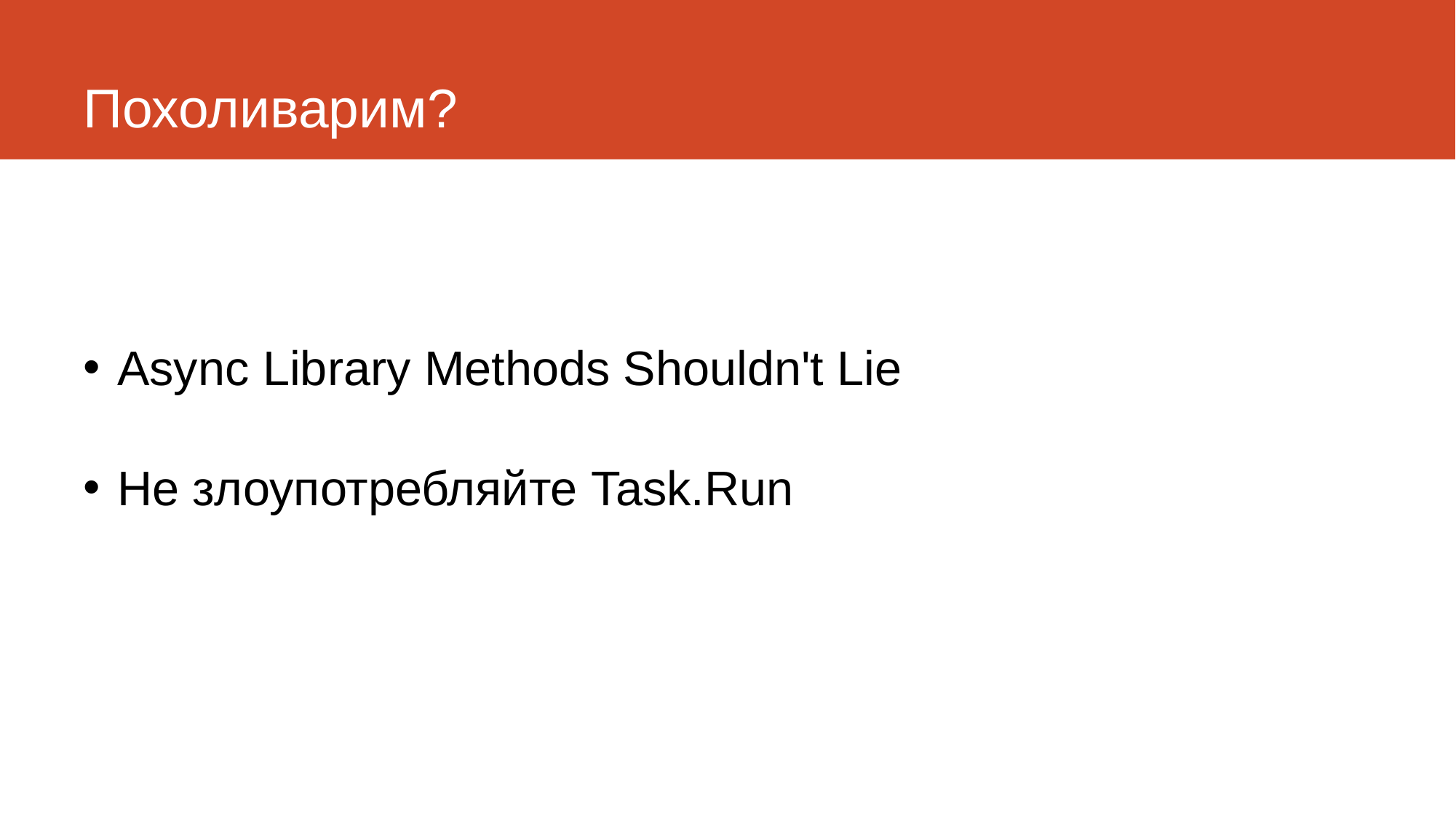

# Похоливарим?
Async Library Methods Shouldn't Lie
Не злоупотребляйте Task.Run